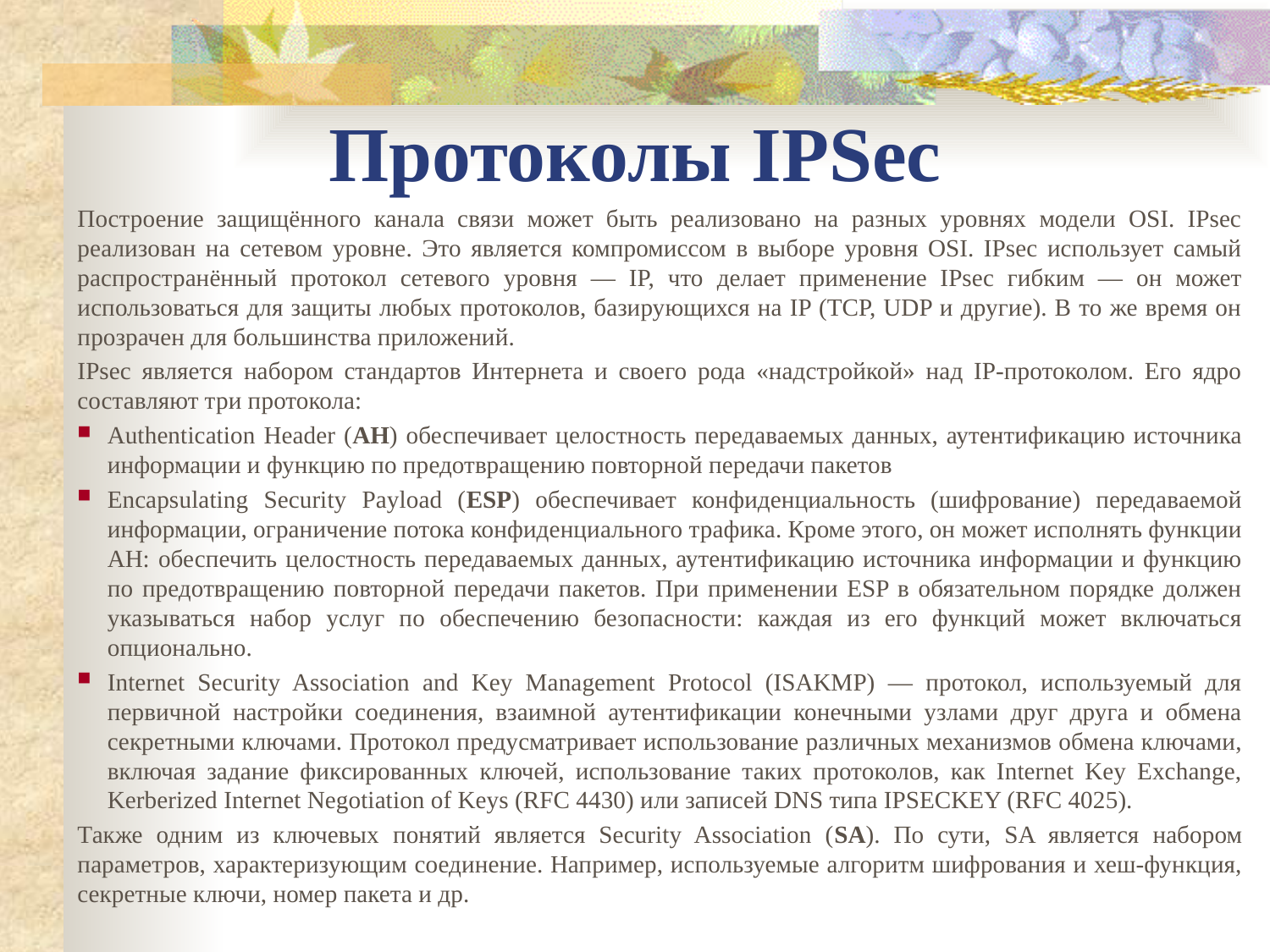

Протоколы IPSec
Построение защищённого канала связи может быть реализовано на разных уровнях модели OSI. IPsec реализован на сетевом уровне. Это является компромиссом в выборе уровня OSI. IPsec использует самый распространённый протокол сетевого уровня — IP, что делает применение IPsec гибким — он может использоваться для защиты любых протоколов, базирующихся на IP (TCP, UDP и другие). В то же время он прозрачен для большинства приложений.
IPsec является набором стандартов Интернета и своего рода «надстройкой» над IP-протоколом. Его ядро составляют три протокола:
Authentication Header (АН) обеспечивает целостность передаваемых данных, аутентификацию источника информации и функцию по предотвращению повторной передачи пакетов
Encapsulating Security Payload (ESP) обеспечивает конфиденциальность (шифрование) передаваемой информации, ограничение потока конфиденциального трафика. Кроме этого, он может исполнять функции AH: обеспечить целостность передаваемых данных, аутентификацию источника информации и функцию по предотвращению повторной передачи пакетов. При применении ESP в обязательном порядке должен указываться набор услуг по обеспечению безопасности: каждая из его функций может включаться опционально.
Internet Security Association and Key Management Protocol (ISAKMP) — протокол, используемый для первичной настройки соединения, взаимной аутентификации конечными узлами друг друга и обмена секретными ключами. Протокол предусматривает использование различных механизмов обмена ключами, включая задание фиксированных ключей, использование таких протоколов, как Internet Key Exchange, Kerberized Internet Negotiation of Keys (RFC 4430) или записей DNS типа IPSECKEY (RFC 4025).
Также одним из ключевых понятий является Security Association (SA). По сути, SA является набором параметров, характеризующим соединение. Например, используемые алгоритм шифрования и хеш-функция, секретные ключи, номер пакета и др.